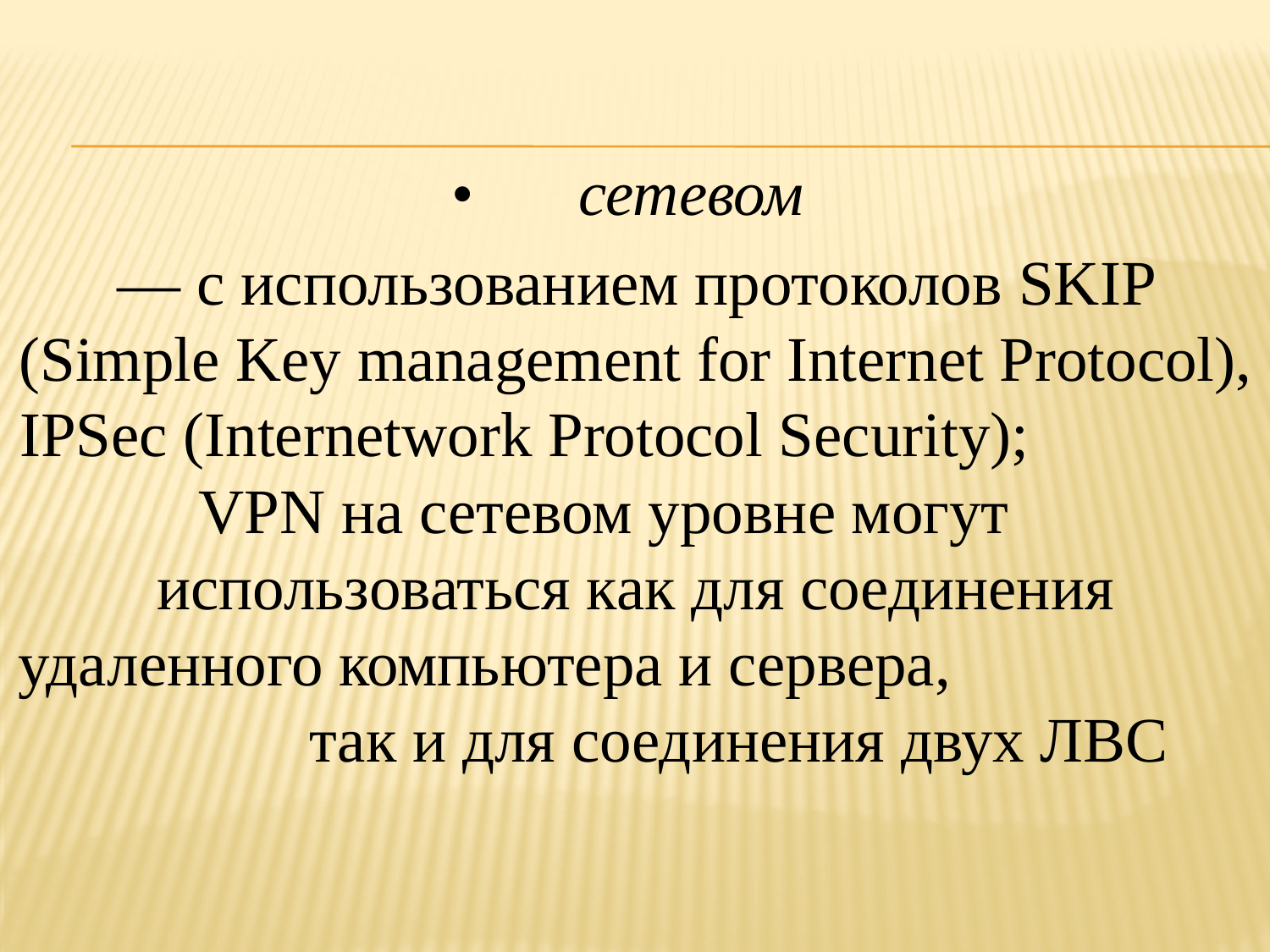

•	сетевом
— с использованием протоколов SKIP (Simple Key management for Internet Protocol), IPSec (Internetwork Protocol Security);                     VPN на сетевом уровне могут           использоваться как для соединения удаленного компьютера и сервера,                                 так и для соединения двух ЛВС